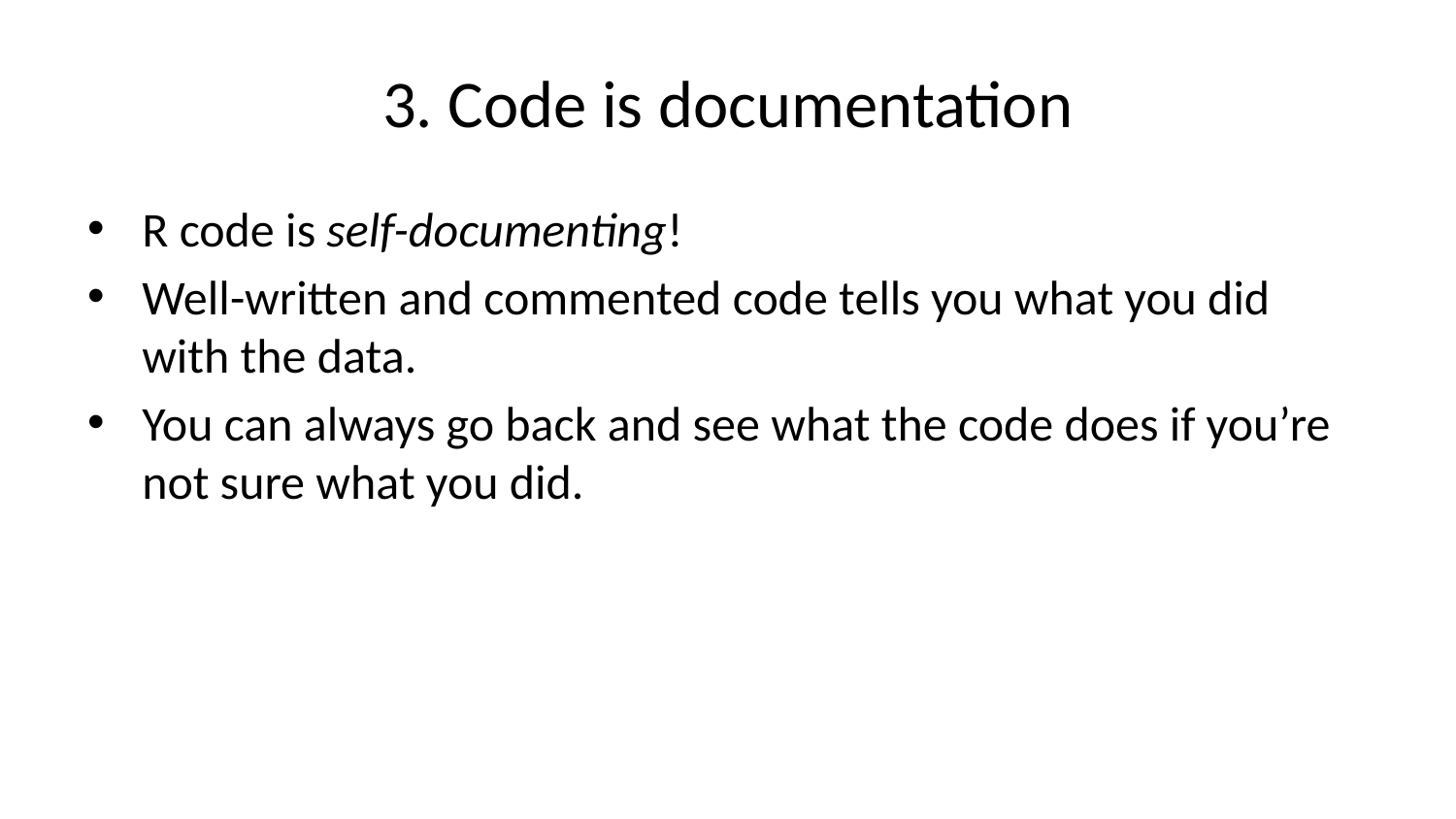

# 3. Code is documentation
R code is self-documenting!
Well-written and commented code tells you what you did with the data.
You can always go back and see what the code does if you’re not sure what you did.